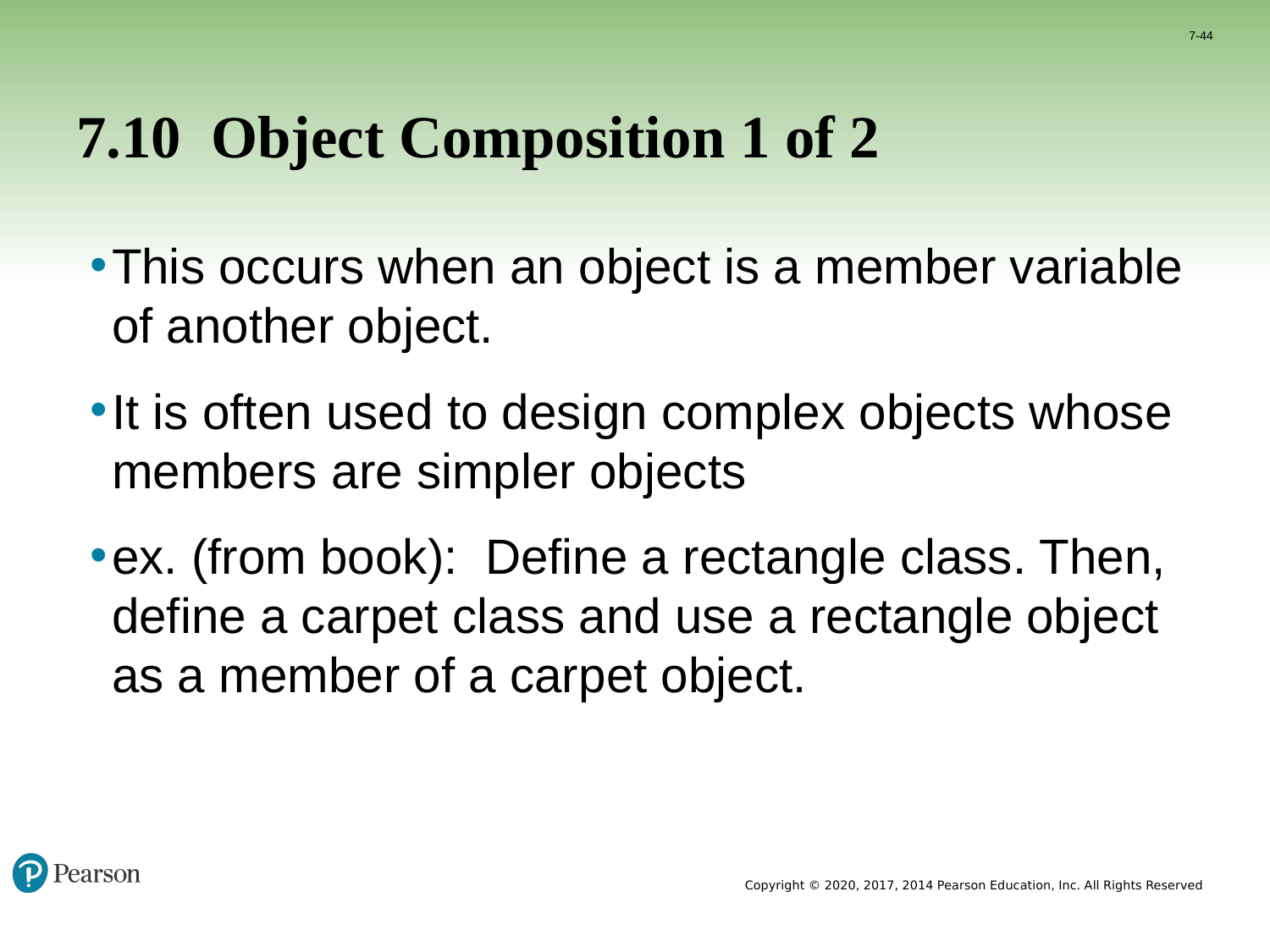

7-44
# 7.10  Object Composition 1 of 2
This occurs when an object is a member variable of another object.
It is often used to design complex objects whose members are simpler objects
ex. (from book):  Define a rectangle class. Then, define a carpet class and use a rectangle object as a member of a carpet object.